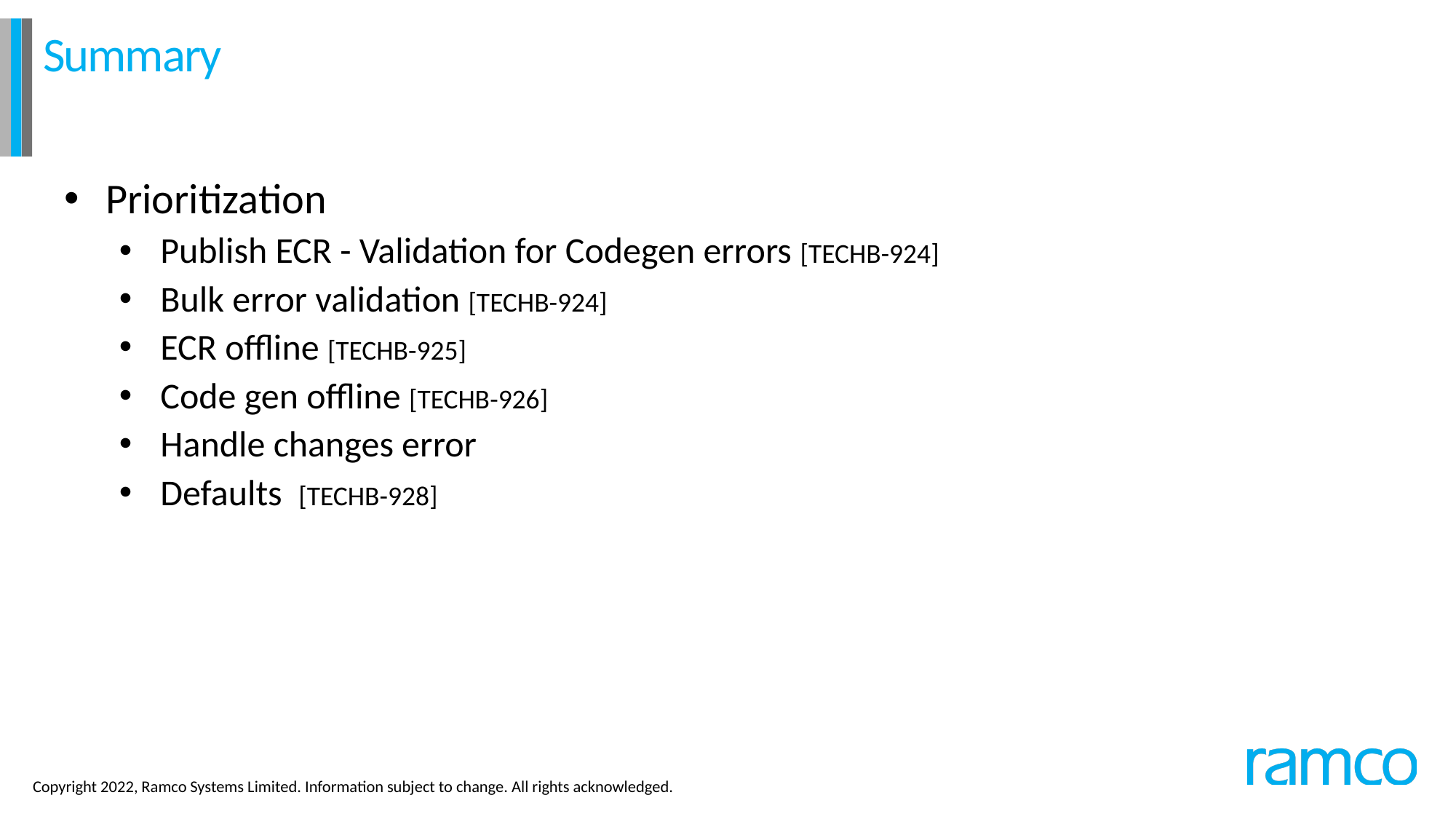

# Summary
Prioritization
Publish ECR - Validation for Codegen errors [TECHB-924]
Bulk error validation [TECHB-924]
ECR offline [TECHB-925]
Code gen offline [TECHB-926]
Handle changes error
Defaults  [TECHB-928]